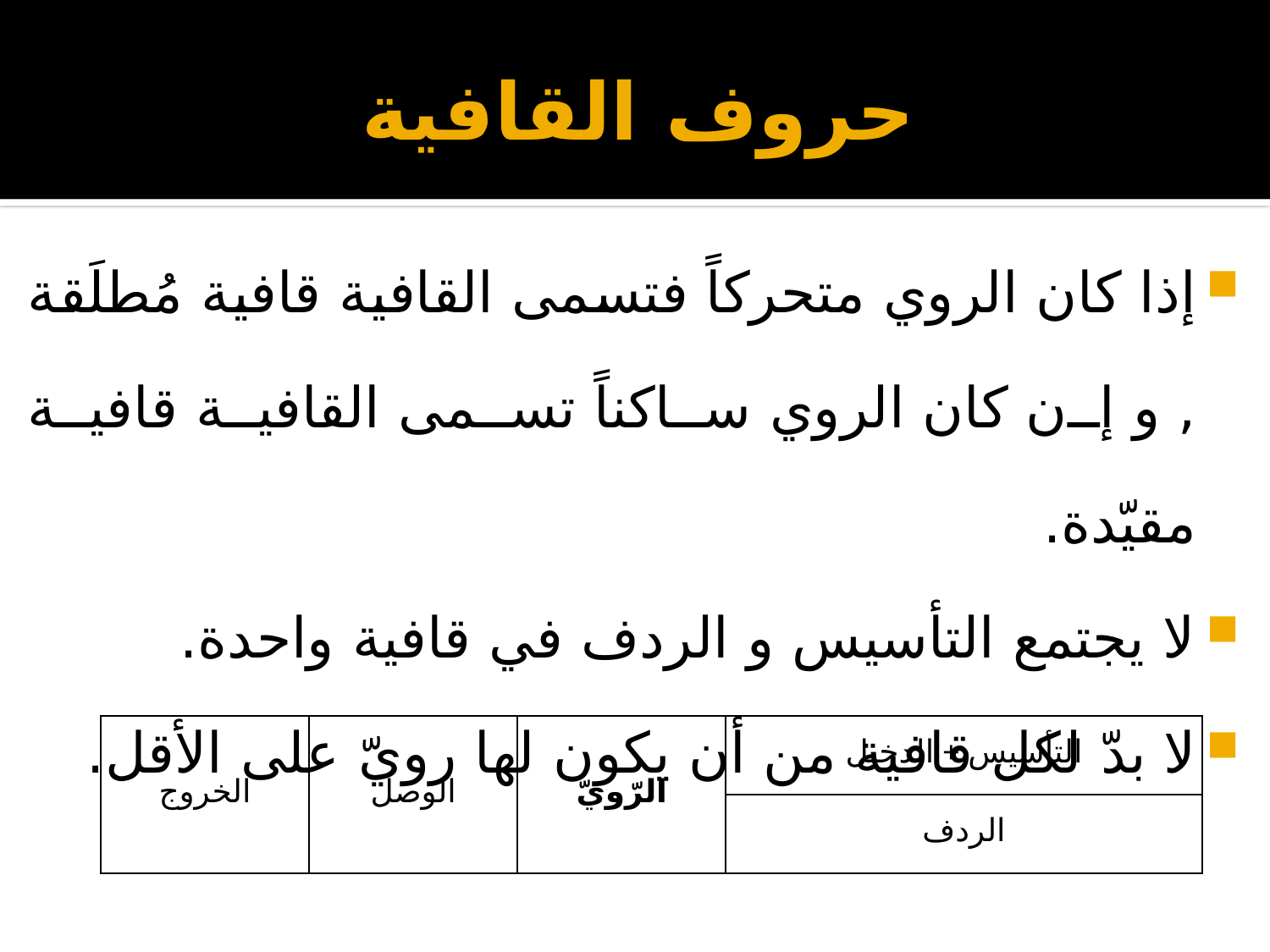

# حروف القافية
إذا كان الروي متحركاً فتسمى القافية قافية مُطلَقة , و إن كان الروي ساكناً تسمى القافية قافية مقيّدة.
لا يجتمع التأسيس و الردف في قافية واحدة.
لا بدّ لكل قافية من أن يكون لها رويّ على الأقل.
| الخروج | الوصل | الرّويّ | التأسيس + الدخيل |
| --- | --- | --- | --- |
|  |  |  | الردف |